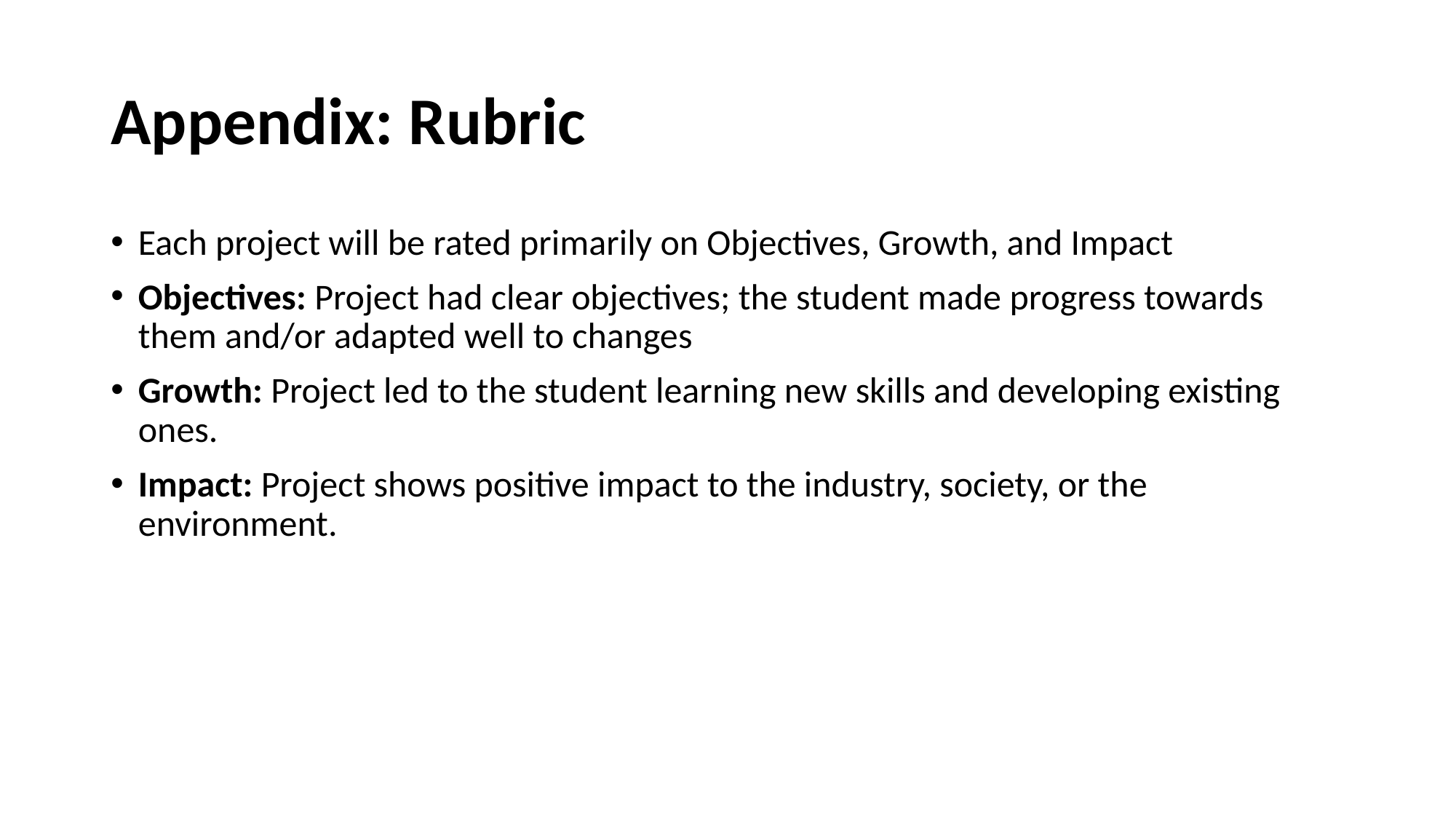

# Appendix: Rubric
Each project will be rated primarily on Objectives, Growth, and Impact
Objectives: Project had clear objectives; the student made progress towards them and/or adapted well to changes
Growth: Project led to the student learning new skills and developing existing ones.
Impact: Project shows positive impact to the industry, society, or the environment.